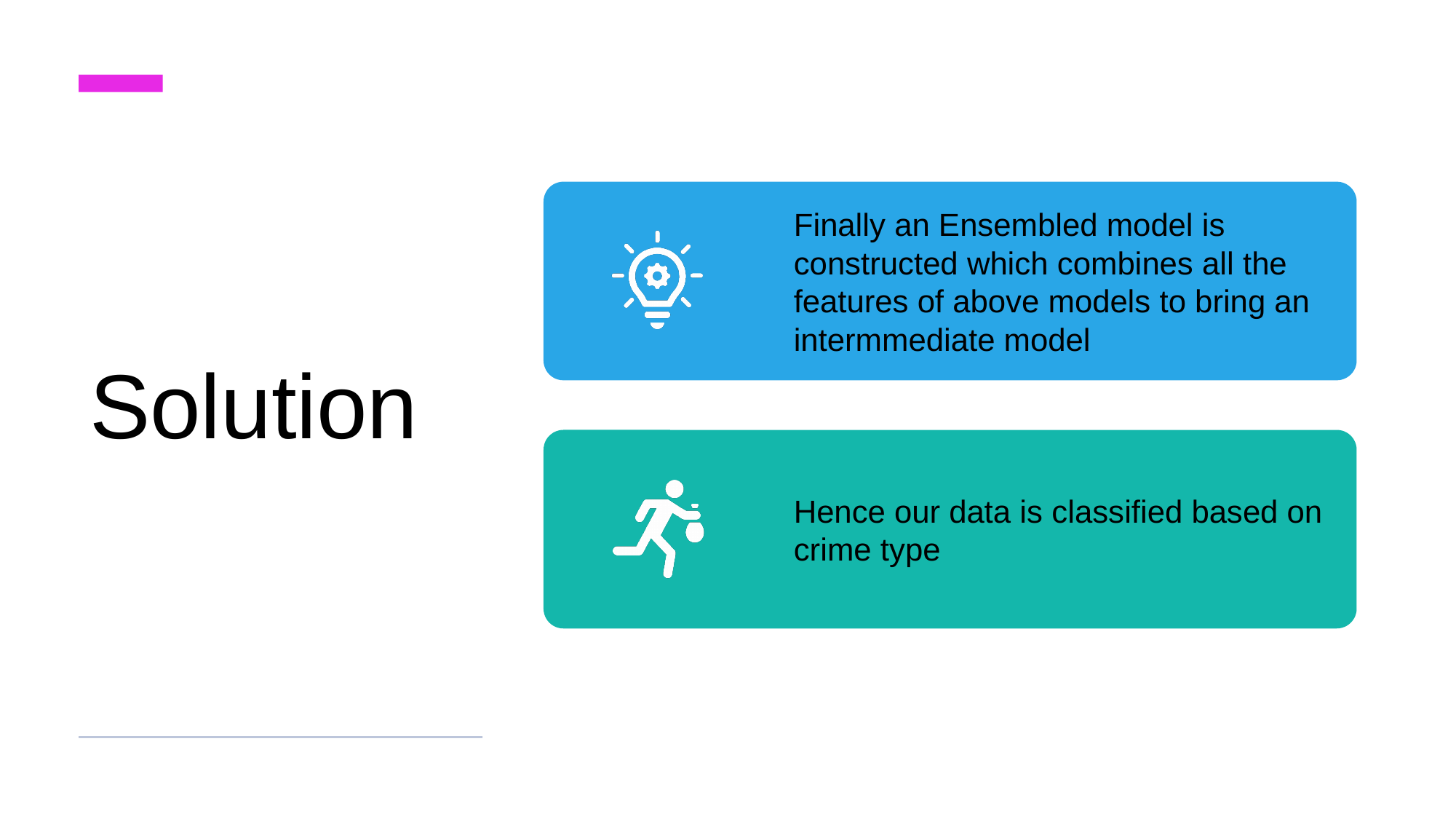

Finally an Ensembled model is constructed which combines all the features of above models to bring an intermmediate model
Hence our data is classified based on crime type
# Solution